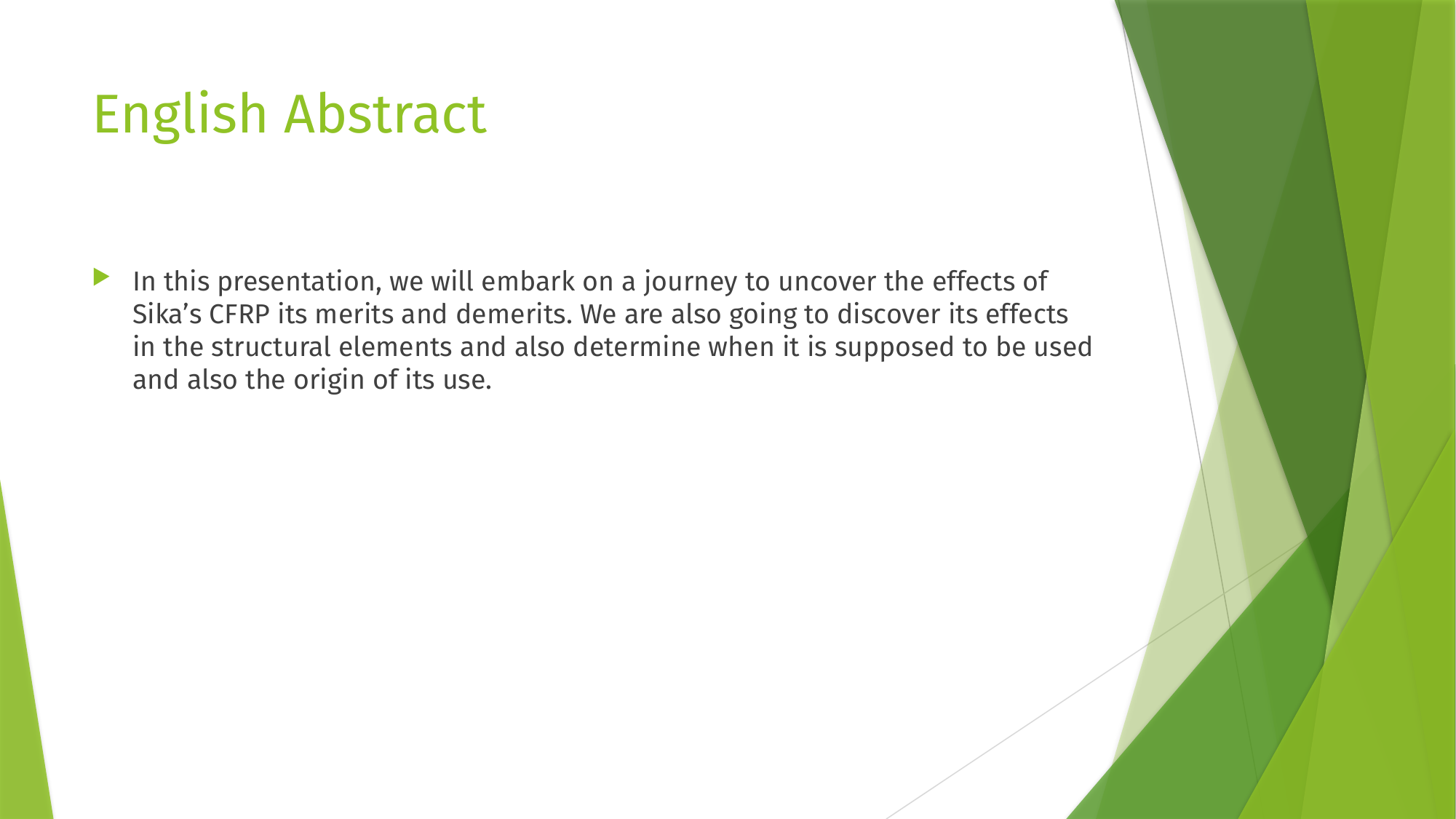

# English Abstract
In this presentation, we will embark on a journey to uncover the effects of Sika’s CFRP its merits and demerits. We are also going to discover its effects in the structural elements and also determine when it is supposed to be used and also the origin of its use.